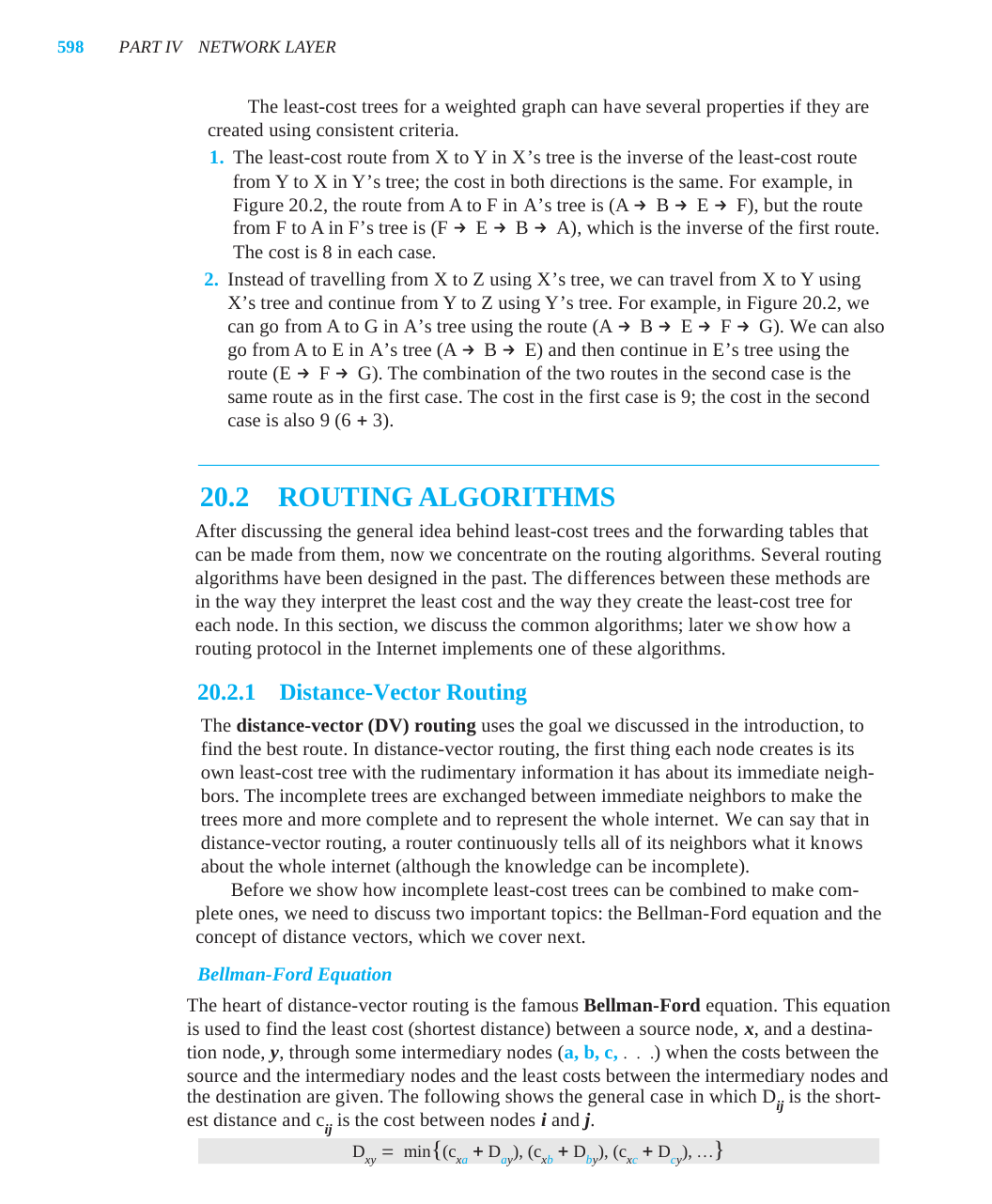

598	PART IV	NETWORK LAYER
 The least-cost trees for a weighted graph can have several properties if they are
created using consistent criteria.
1.The least-cost route from X to Y in X’s tree is the inverse of the least-cost route
from Y to X in Y’s tree; the cost in both directions is the same. For example, in
Figure 20.2, the route from A to F in A’s tree is (A → B → E → F), but the route
from F to A in F’s tree is (F → E → B → A), which is the inverse of the first route.
The cost is 8 in each case.
2.Instead of travelling from X to Z using X’s tree, we can travel from X to Y using
X’s tree and continue from Y to Z using Y’s tree. For example, in Figure 20.2, we
can go from A to G in A’s tree using the route (A → B → E → F → G). We can also
go from A to E in A’s tree (A → B → E) and then continue in E’s tree using the
route (E → F → G). The combination of the two routes in the second case is the
same route as in the first case. The cost in the first case is 9; the cost in the second
case is also 9 (6 + 3).

20.2	ROUTING ALGORITHMS
After discussing the general idea behind least-cost trees and the forwarding tables that
can be made from them, now we concentrate on the routing algorithms. Several routing
algorithms have been designed in the past. The differences between these methods are
in the way they interpret the least cost and the way they create the least-cost tree for
each node. In this section, we discuss the common algorithms; later we show how a
routing protocol in the Internet implements one of these algorithms.
20.2.1	Distance-Vector Routing
The distance-vector (DV) routing uses the goal we discussed in the introduction, to
find the best route. In distance-vector routing, the first thing each node creates is its
own least-cost tree with the rudimentary information it has about its immediate neigh-
bors. The incomplete trees are exchanged between immediate neighbors to make the
trees more and more complete and to represent the whole internet. We can say that in
distance-vector routing, a router continuously tells all of its neighbors what it knows
about the whole internet (although the knowledge can be incomplete).
Before we show how incomplete least-cost trees can be combined to make com-
plete ones, we need to discuss two important topics: the Bellman-Ford equation and the
concept of distance vectors, which we cover next.
Bellman-Ford Equation
The heart of distance-vector routing is the famous Bellman-Ford equation. This equation
is used to find the least cost (shortest distance) between a source node, x, and a destina-
tion node, y, through some intermediary nodes (a, b, c, . . .) when the costs between the
source and the intermediary nodes and the least costs between the intermediary nodes and
the destination are given. The following shows the general case in which Dij is the short-
est distance and cij is the cost between nodes i and j.
Dxy = min{(cxa + Day), (cxb + Dby), (cxc + Dcy), …}